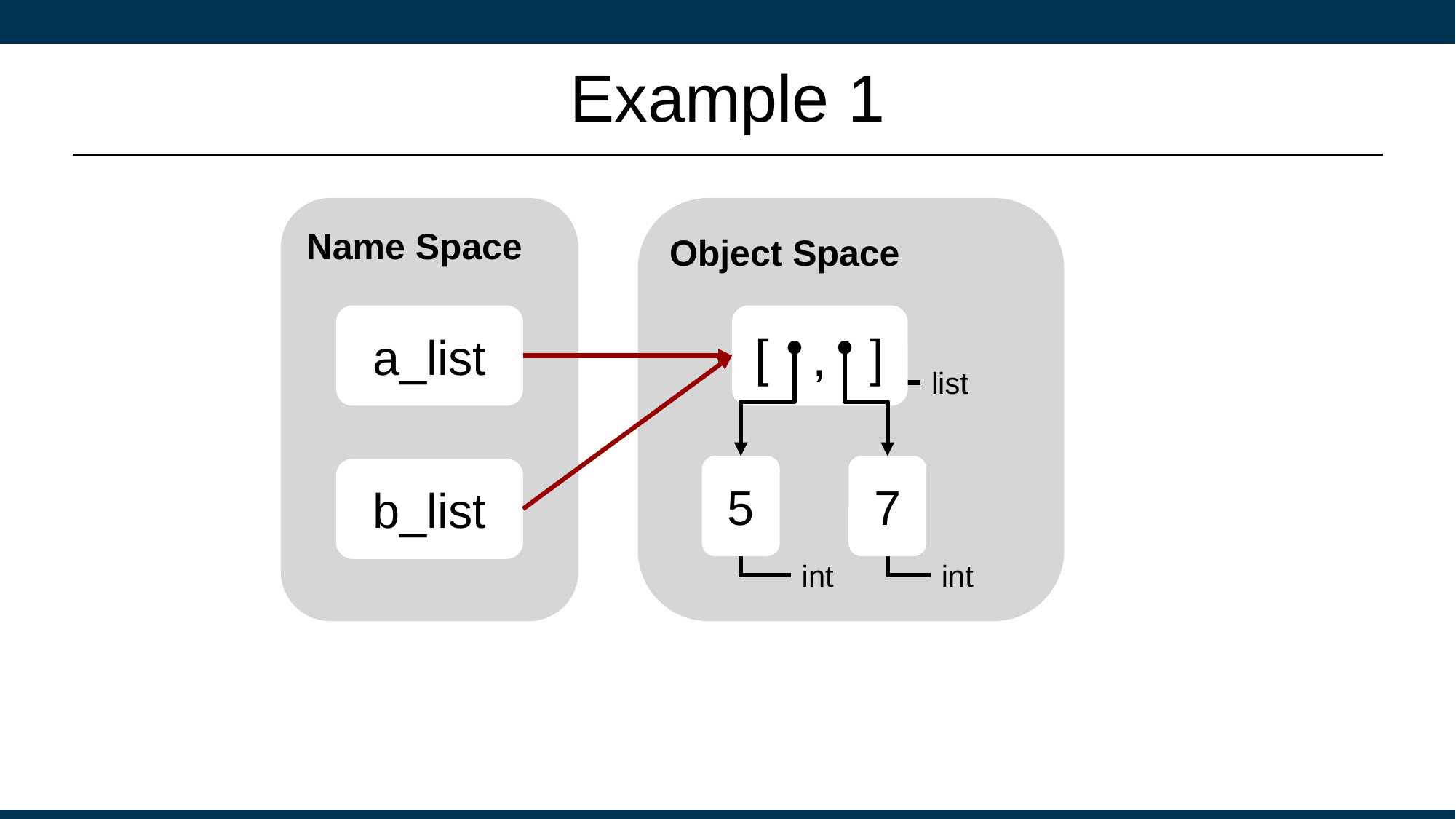

# Example 1
Name Space
Object Space
a_list
[   ,   ]
list
5
7
b_list
int
int